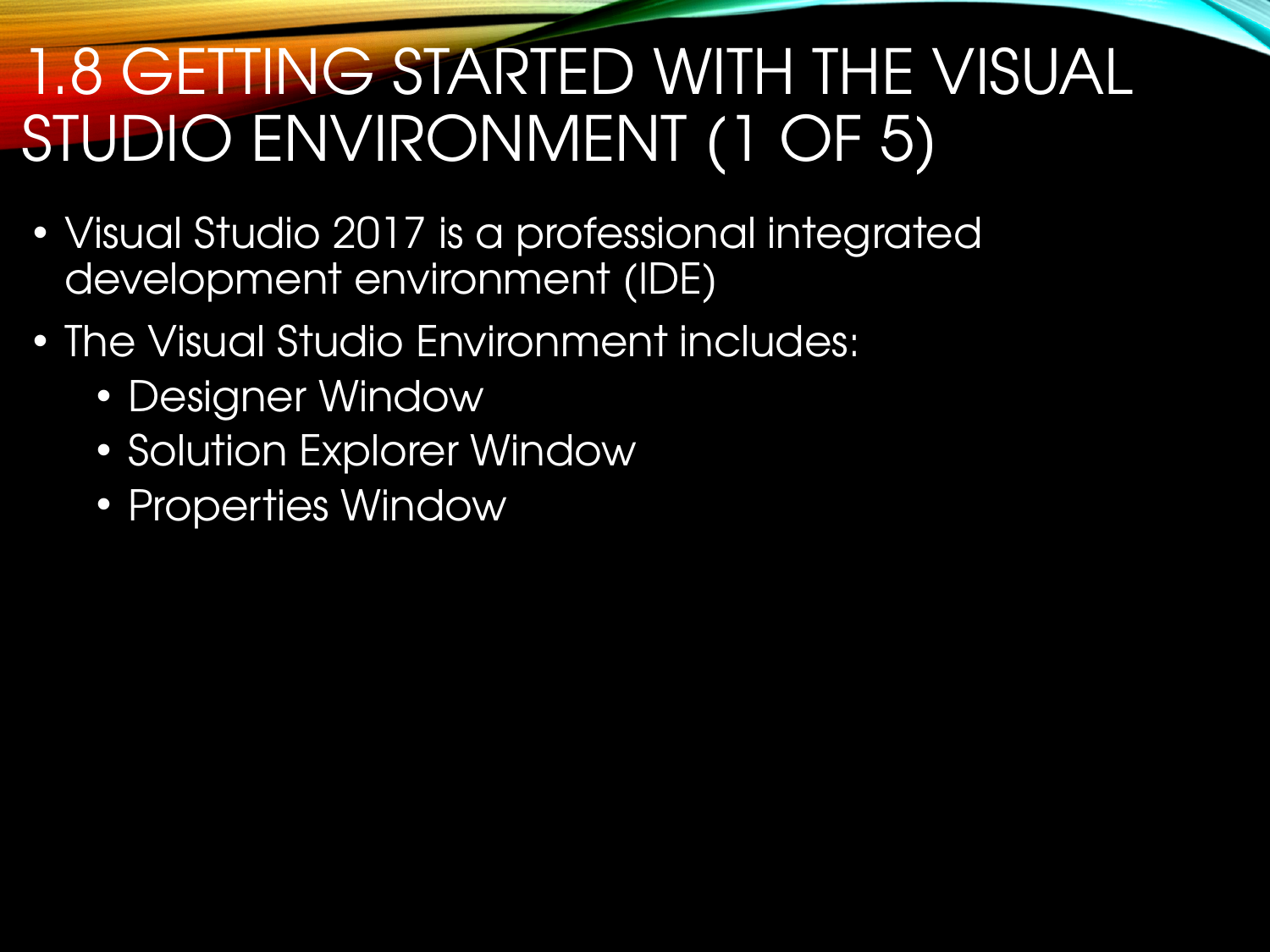

# 1.8 Getting Started with the Visual Studio Environment (1 of 5)
Visual Studio 2017 is a professional integrated development environment (IDE)
The Visual Studio Environment includes:
Designer Window
Solution Explorer Window
Properties Window